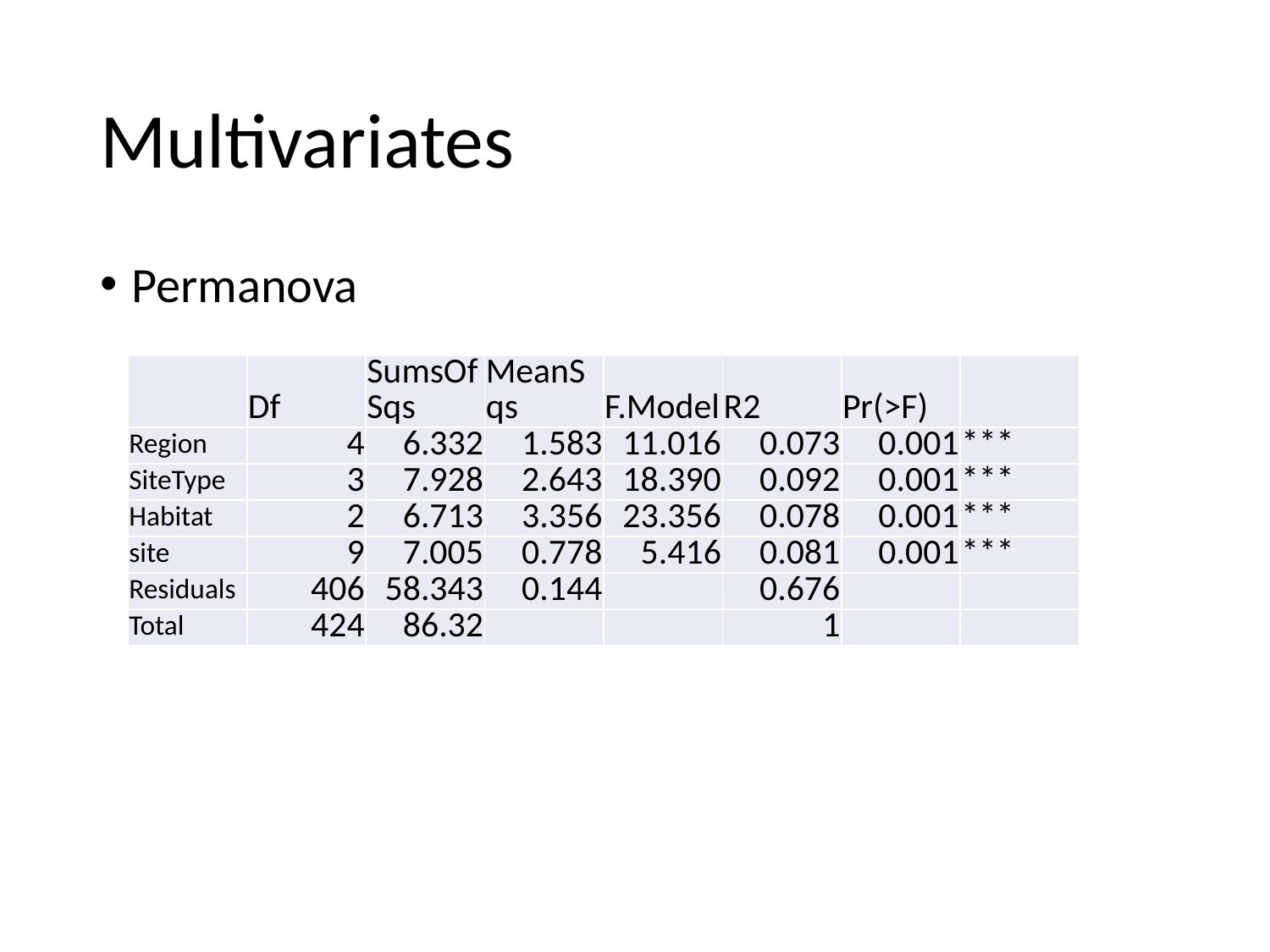

# Multivariates
Permanova

|  | Df | SumsOfSqs | MeanSqs | F.Model | R2 | Pr(>F) |  |
| --- | --- | --- | --- | --- | --- | --- | --- |
| Region | 4 | 6.332 | 1.583 | 11.016 | 0.073 | 0.001 | \*\*\* |
| SiteType | 3 | 7.928 | 2.643 | 18.390 | 0.092 | 0.001 | \*\*\* |
| Habitat | 2 | 6.713 | 3.356 | 23.356 | 0.078 | 0.001 | \*\*\* |
| site | 9 | 7.005 | 0.778 | 5.416 | 0.081 | 0.001 | \*\*\* |
| Residuals | 406 | 58.343 | 0.144 |  | 0.676 |  |  |
| Total | 424 | 86.32 |  |  | 1 |  |  |